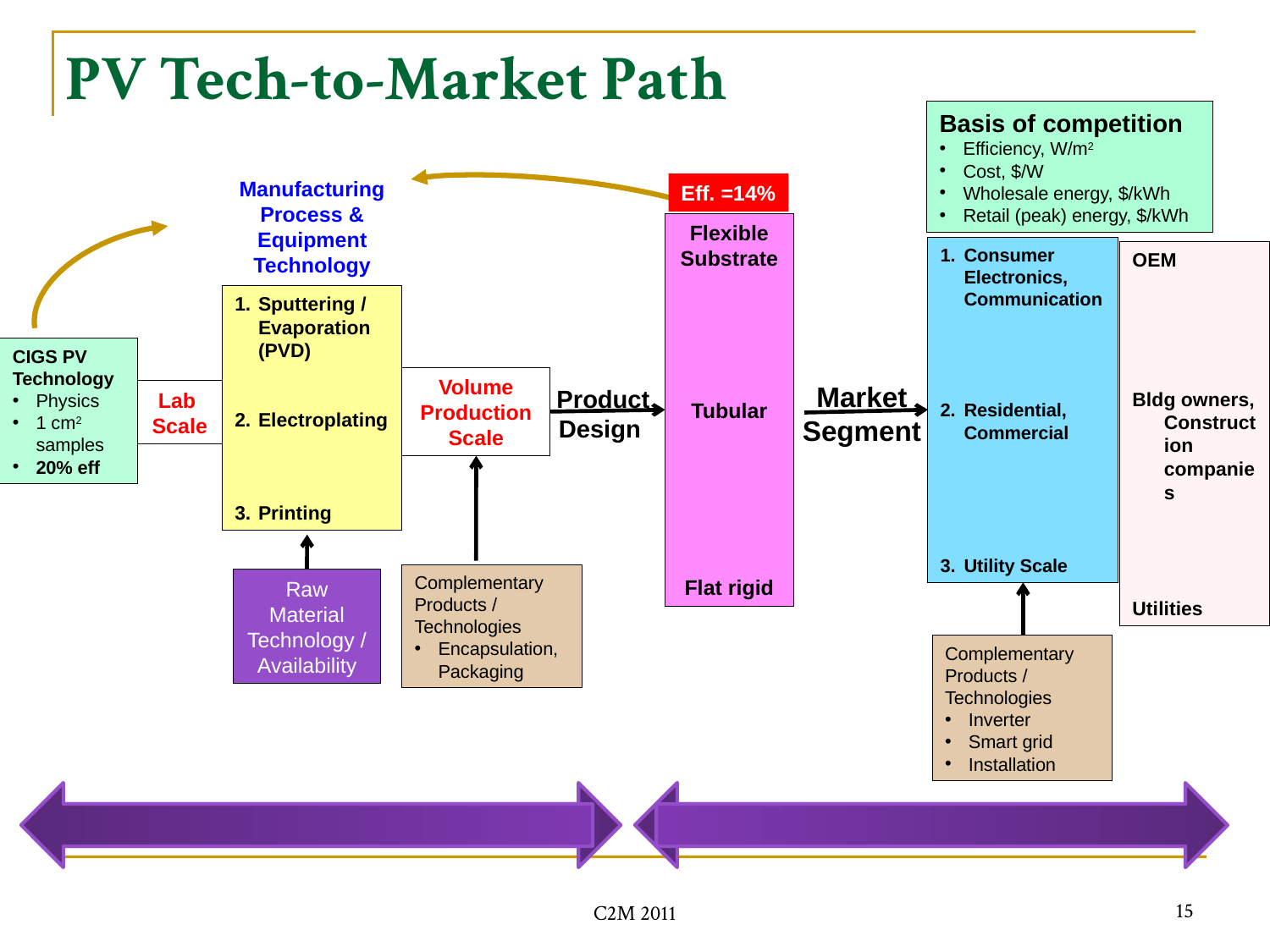

# PV Tech-to-Market Path
Basis of competition
Efficiency, W/m2
Cost, $/W
Wholesale energy, $/kWh
Retail (peak) energy, $/kWh
Manufacturing Process & Equipment
Technology

Eff. =14%

Flexible Substrate

Tubular

Flat rigid
Consumer Electronics, Communication

Residential, Commercial

Utility Scale
OEM

Bldg owners, Construction companies

Utilities
Sputtering / Evaporation (PVD)

Electroplating

Printing
CIGS PV Technology
Physics
1 cm2 samples
20% eff
Volume Production Scale
Market Segment
Product Design
Lab
Scale
Raw Material
Technology / Availability
Complementary Products / Technologies
Encapsulation, Packaging
Complementary Products / Technologies
Inverter
Smart grid
Installation

15
C2M 2011